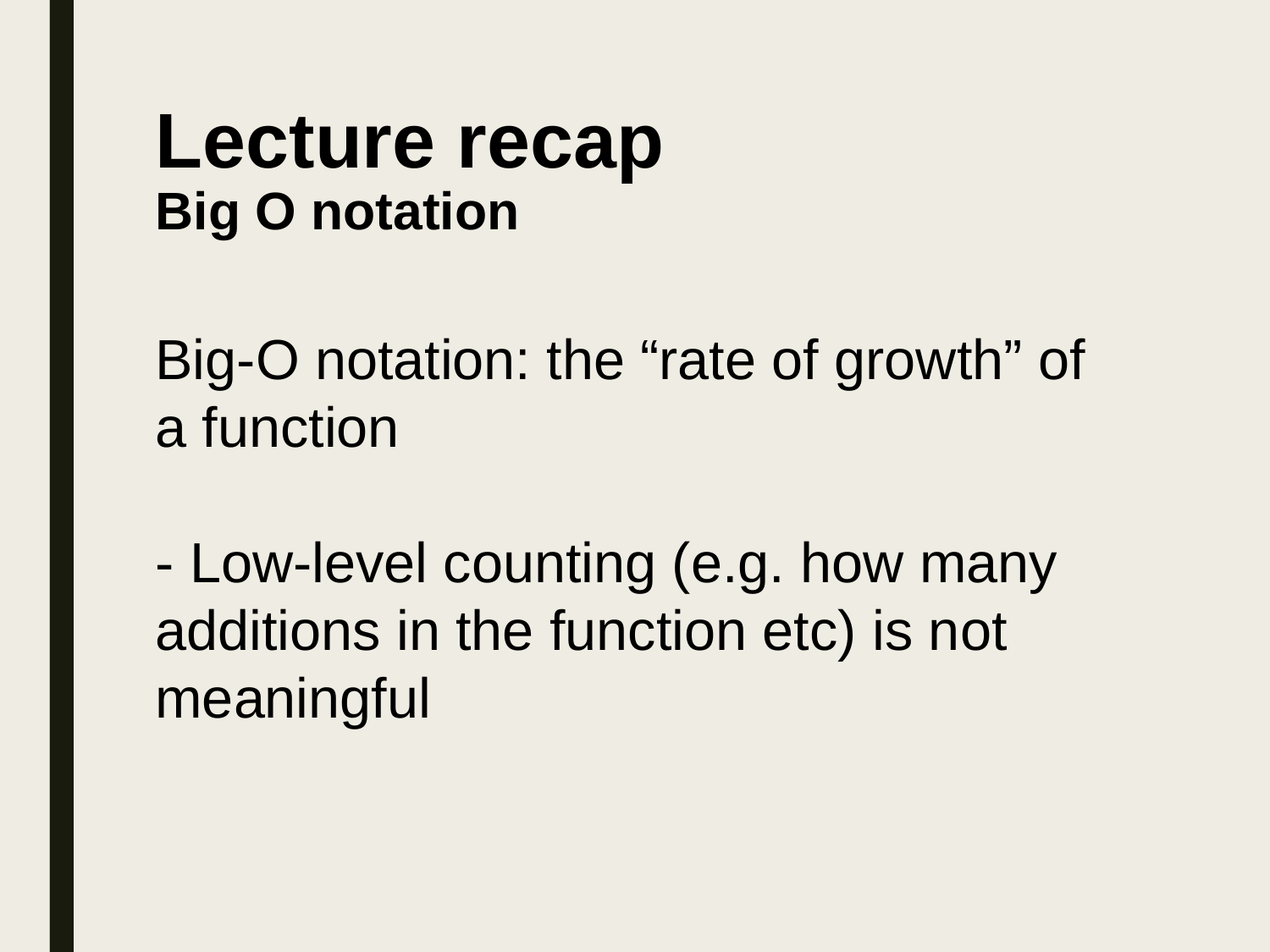

# Lecture recap Big O notation
Big-O notation: the “rate of growth” of a function

- Low-level counting (e.g. how many additions in the function etc) is not meaningful